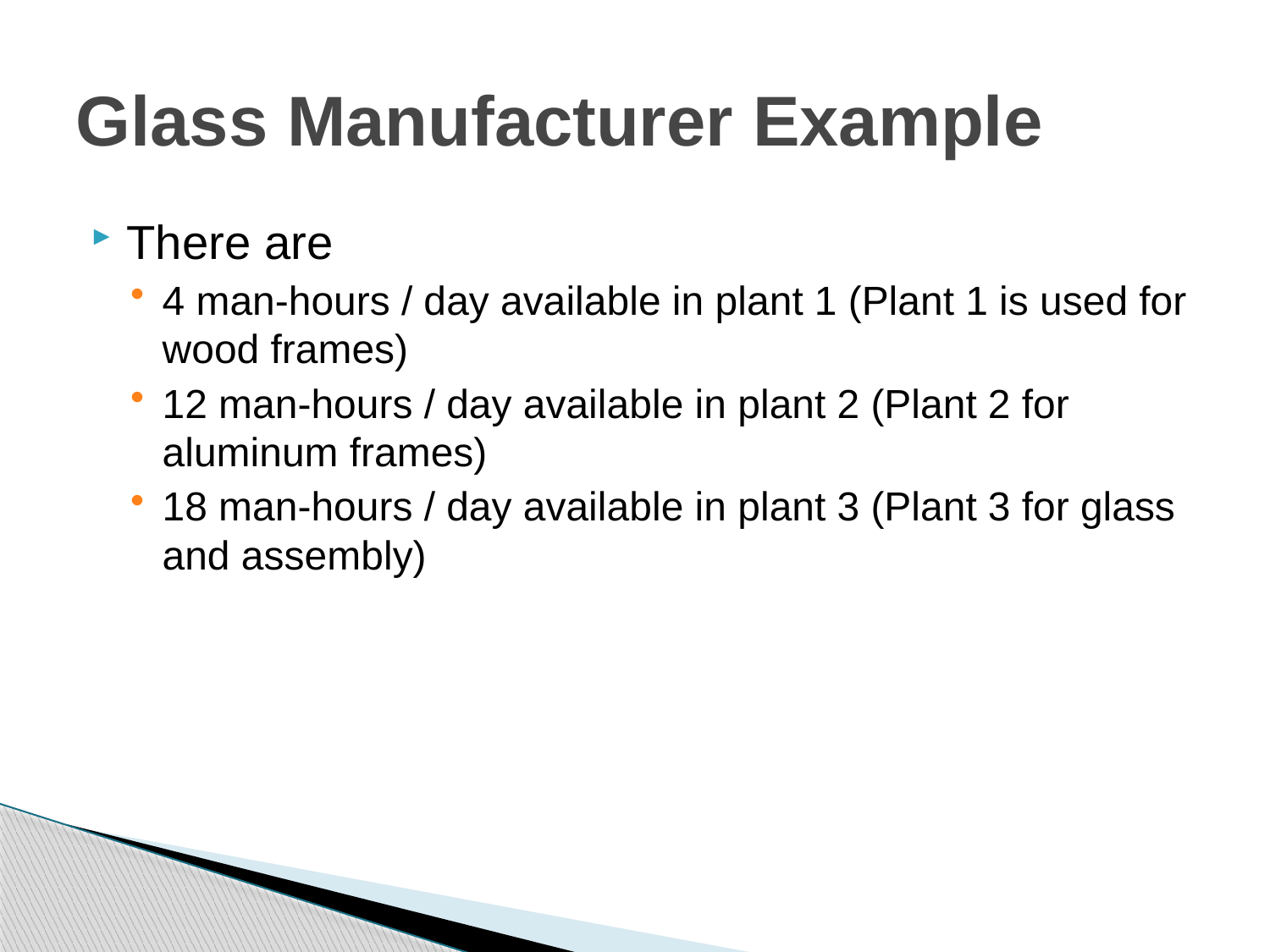

# Glass Manufacturer Example
There are
4 man-hours / day available in plant 1 (Plant 1 is used for wood frames)
12 man-hours / day available in plant 2 (Plant 2 for aluminum frames)
18 man-hours / day available in plant 3 (Plant 3 for glass and assembly)